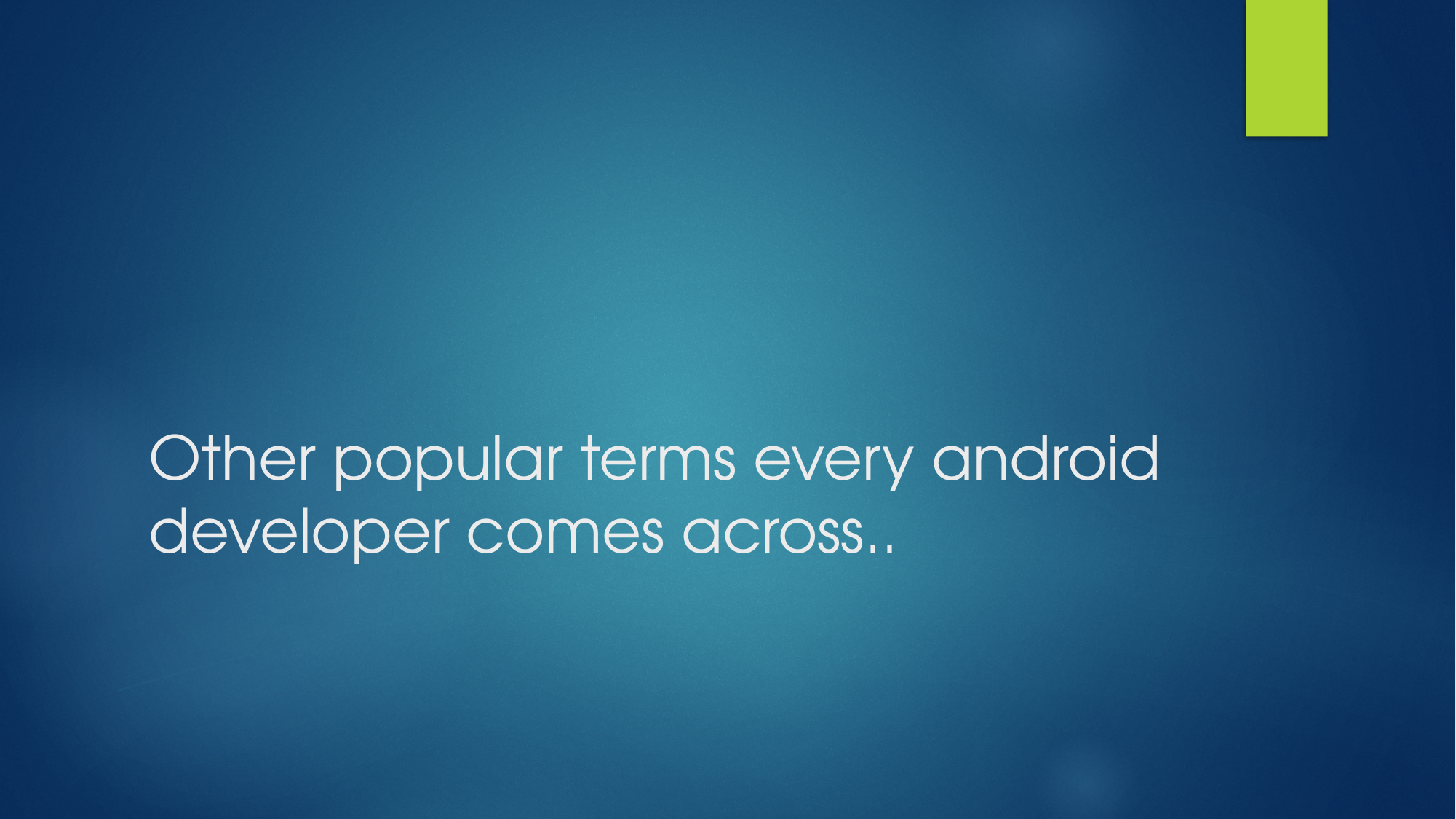

# Other popular terms every android developer comes across..